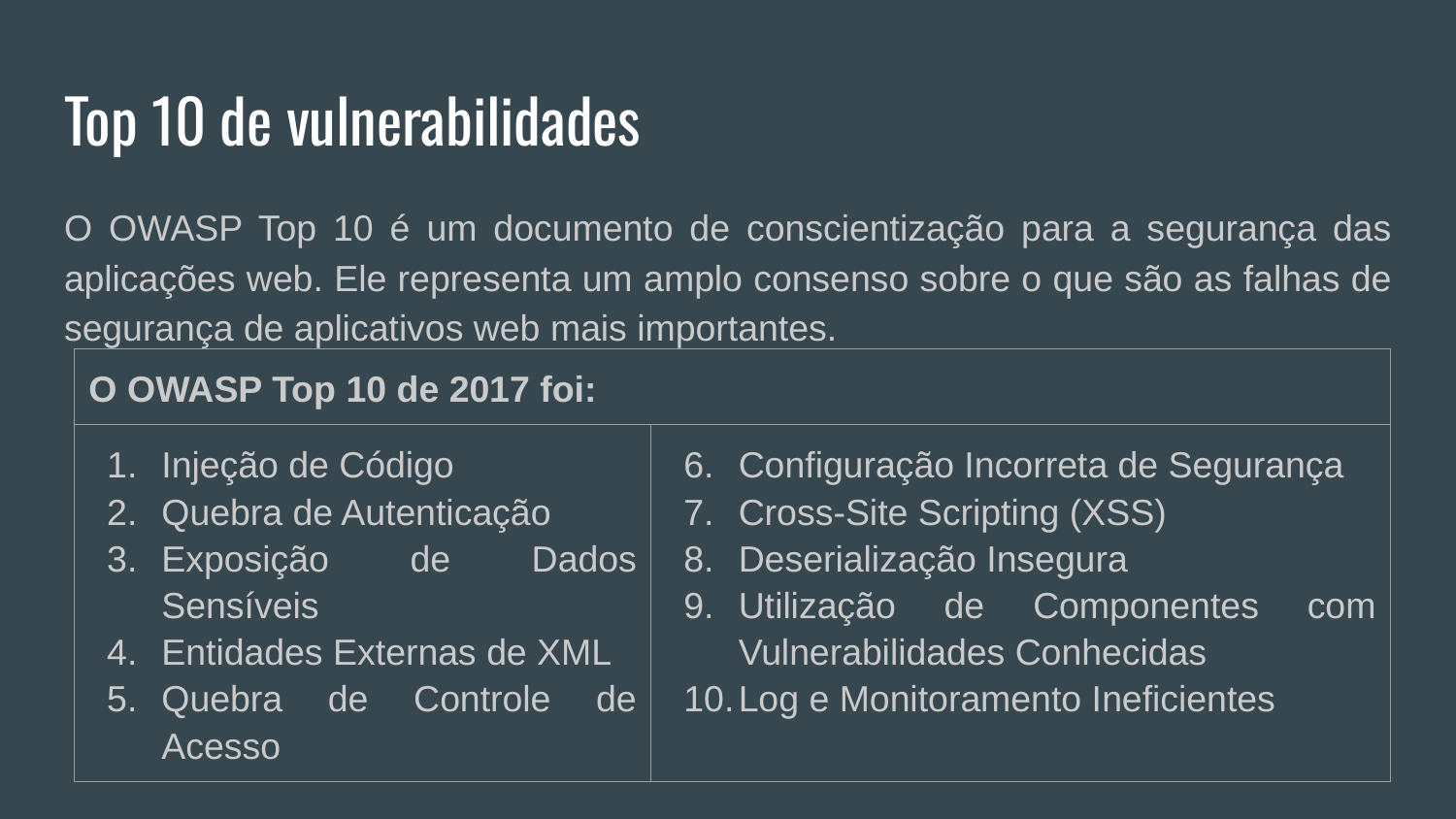

# Top 10 de vulnerabilidades

O OWASP Top 10 é um documento de conscientização para a segurança das aplicações web. Ele representa um amplo consenso sobre o que são as falhas de segurança de aplicativos web mais importantes.

| O OWASP Top 10 de 2017 foi: |  |
| --- | --- |
| Injeção de Código Quebra de Autenticação Exposição de Dados Sensíveis Entidades Externas de XML Quebra de Controle de Acesso | Configuração Incorreta de Segurança Cross-Site Scripting (XSS) Deserialização Insegura Utilização de Componentes com Vulnerabilidades Conhecidas Log e Monitoramento Ineficientes |